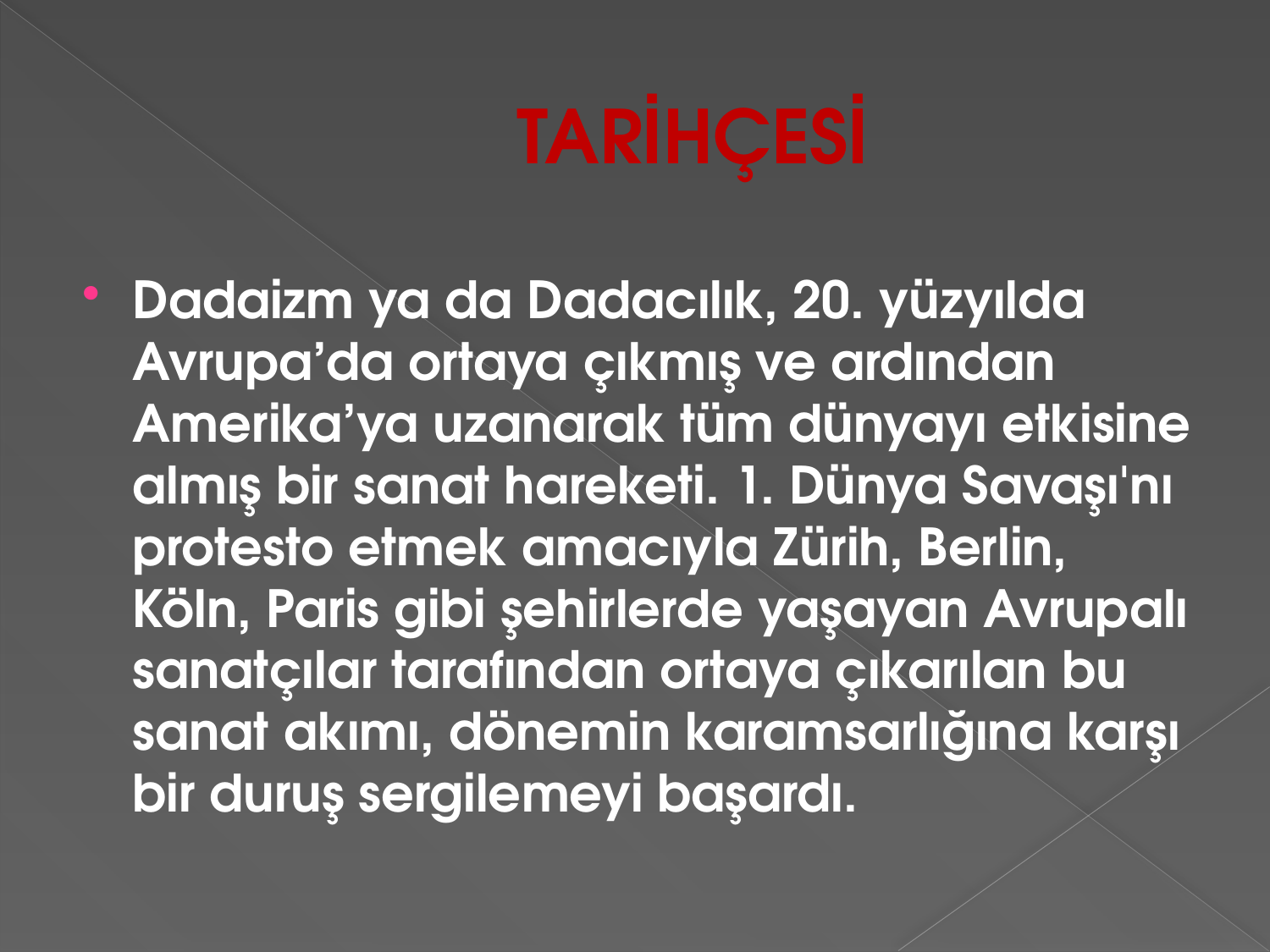

# TARİHÇESİ
Dadaizm ya da Dadacılık, 20. yüzyılda Avrupa’da ortaya çıkmış ve ardından Amerika’ya uzanarak tüm dünyayı etkisine almış bir sanat hareketi. 1. Dünya Savaşı'nı protesto etmek amacıyla Zürih, Berlin, Köln, Paris gibi şehirlerde yaşayan Avrupalı sanatçılar tarafından ortaya çıkarılan bu sanat akımı, dönemin karamsarlığına karşı bir duruş sergilemeyi başardı.